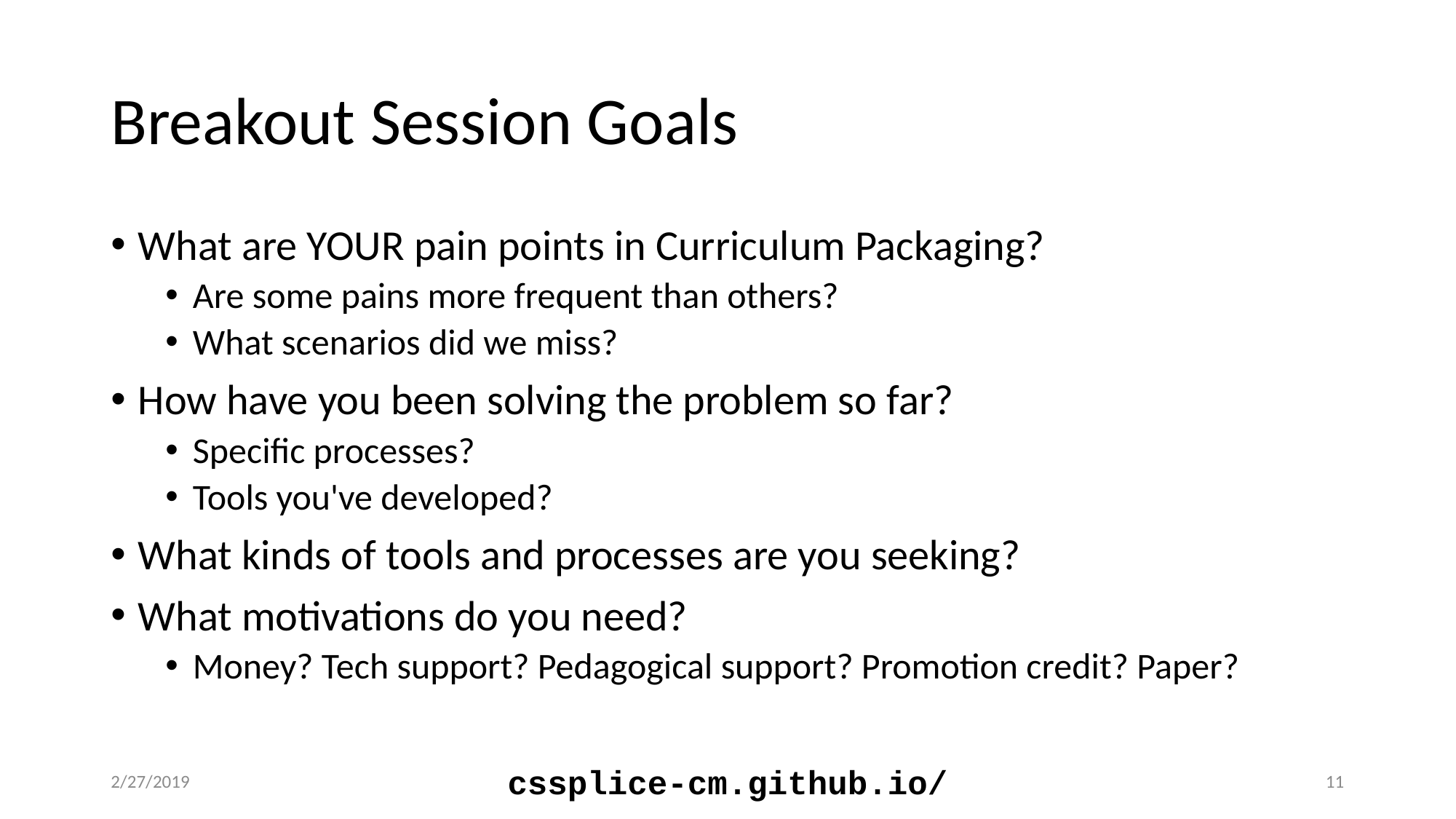

# Breakout Session Goals
What are YOUR pain points in Curriculum Packaging?
Are some pains more frequent than others?
What scenarios did we miss?
How have you been solving the problem so far?
Specific processes?
Tools you've developed?
What kinds of tools and processes are you seeking?
What motivations do you need?
Money? Tech support? Pedagogical support? Promotion credit? Paper?
2/27/2019
cssplice-cm.github.io/
11